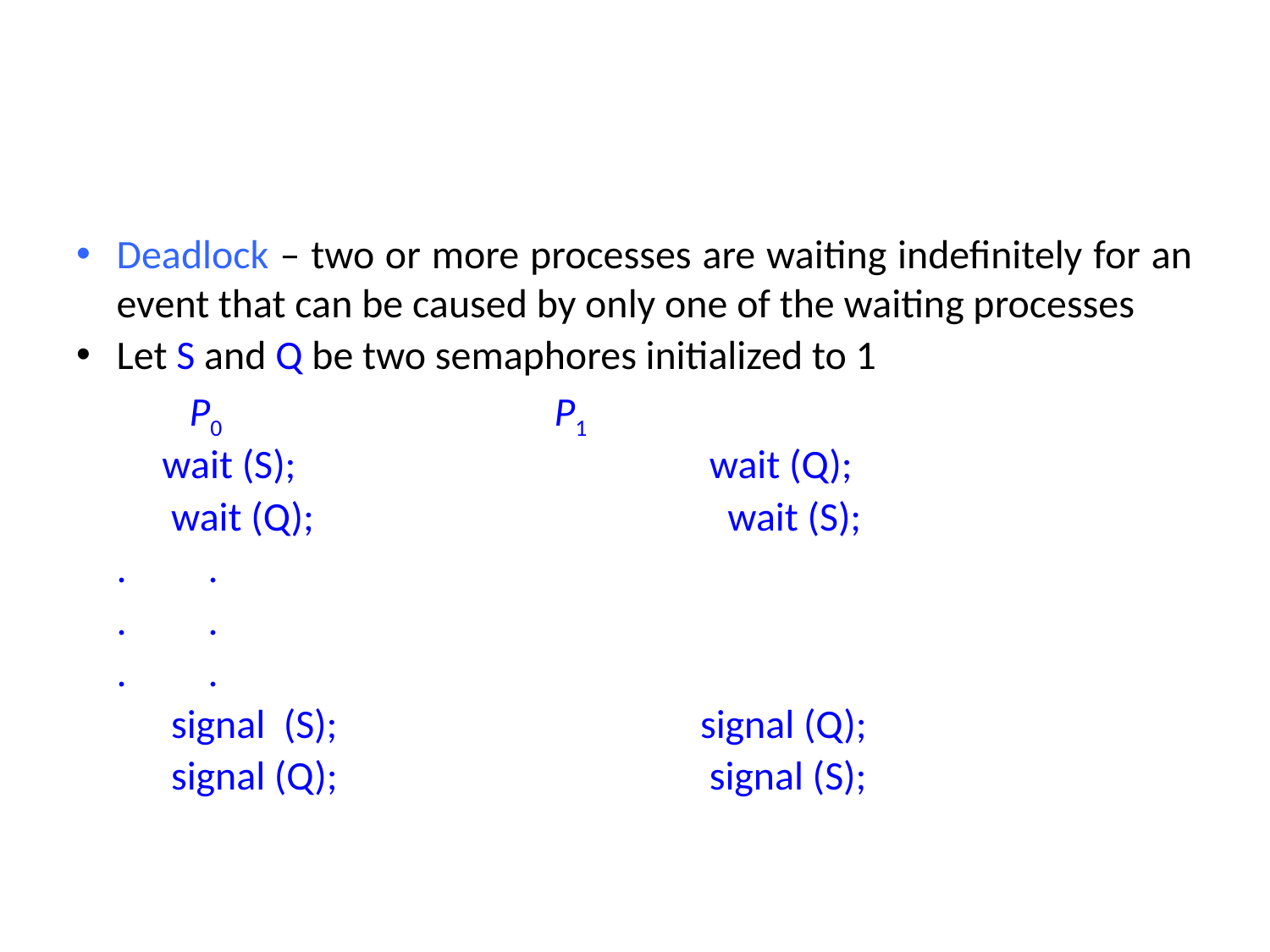

#
Deadlock – two or more processes are waiting indefinitely for an event that can be caused by only one of the waiting processes
Let S and Q be two semaphores initialized to 1
		        P0	                            P1
		     wait (S); 	                                   wait (Q);
		      wait (Q); 	                                     wait (S);
		. 		.
		. 		.
		. 		.
		      signal  (S); 	                                  signal (Q);
		      signal (Q); 	                                   signal (S);